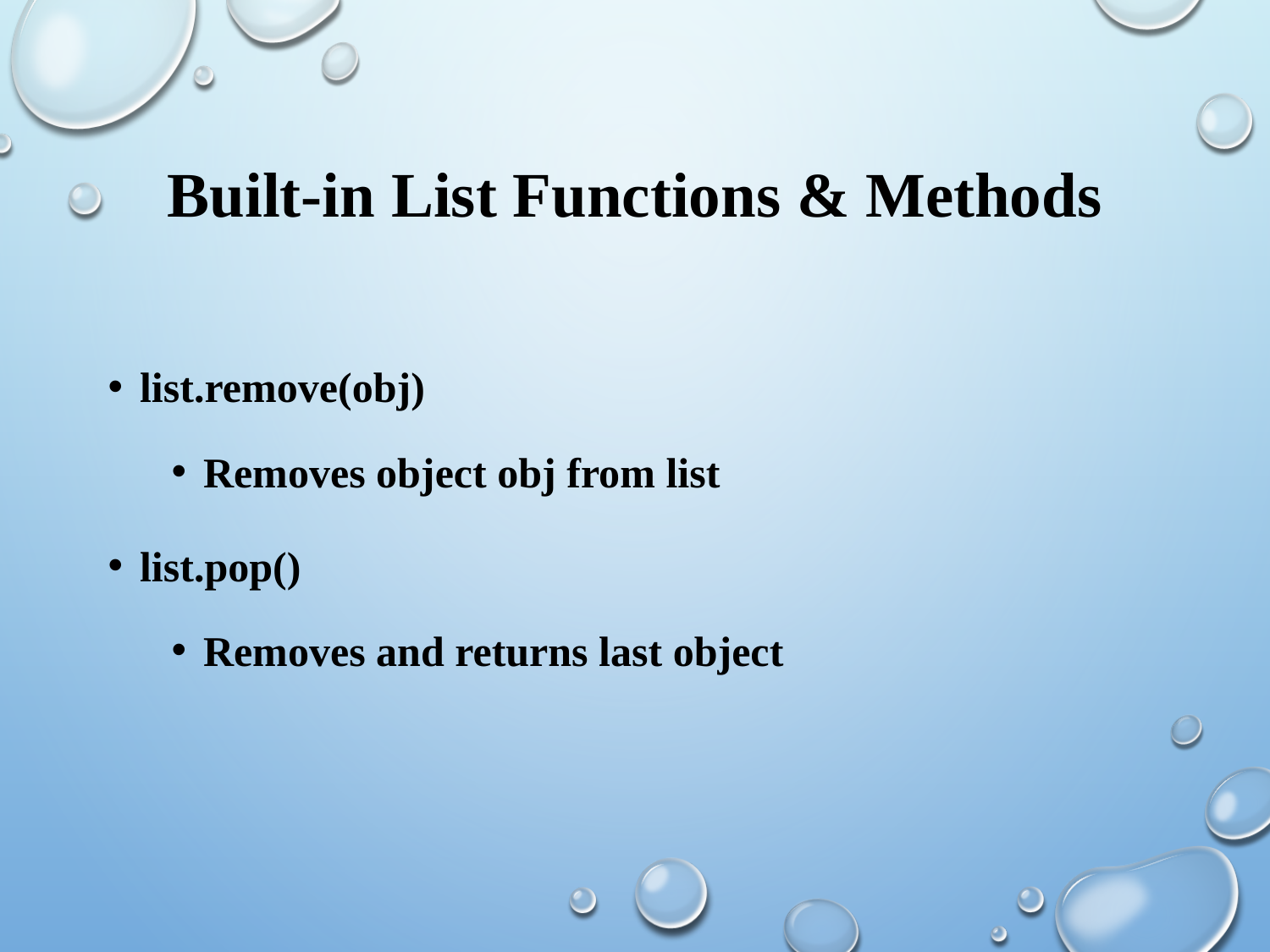

# Built-in List Functions & Methods
list.remove(obj)
Removes object obj from list
list.pop()
Removes and returns last object